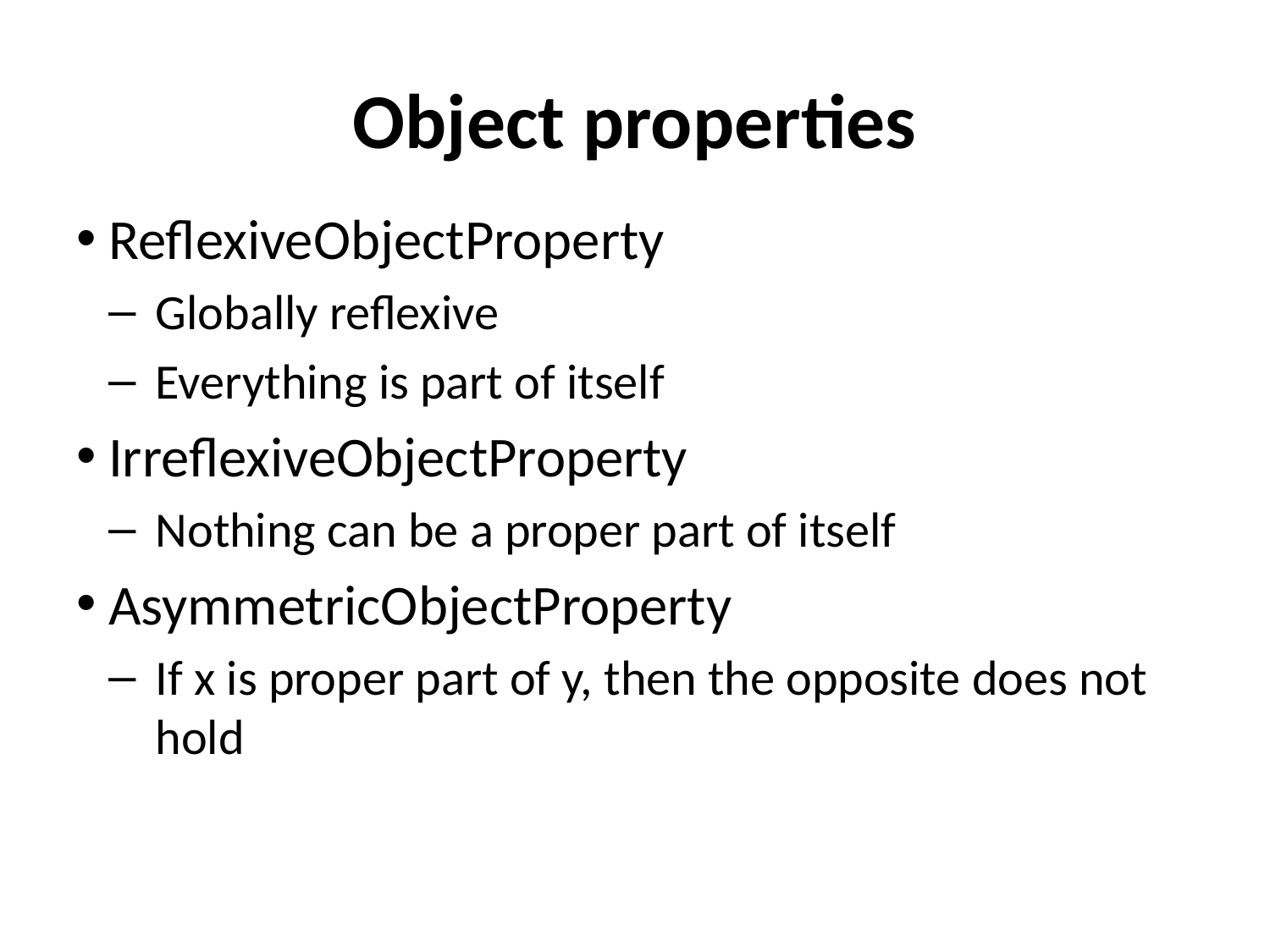

# Object properties
ReflexiveObjectProperty
Globally reflexive
Everything is part of itself
IrreflexiveObjectProperty
Nothing can be a proper part of itself
AsymmetricObjectProperty
If x is proper part of y, then the opposite does not hold